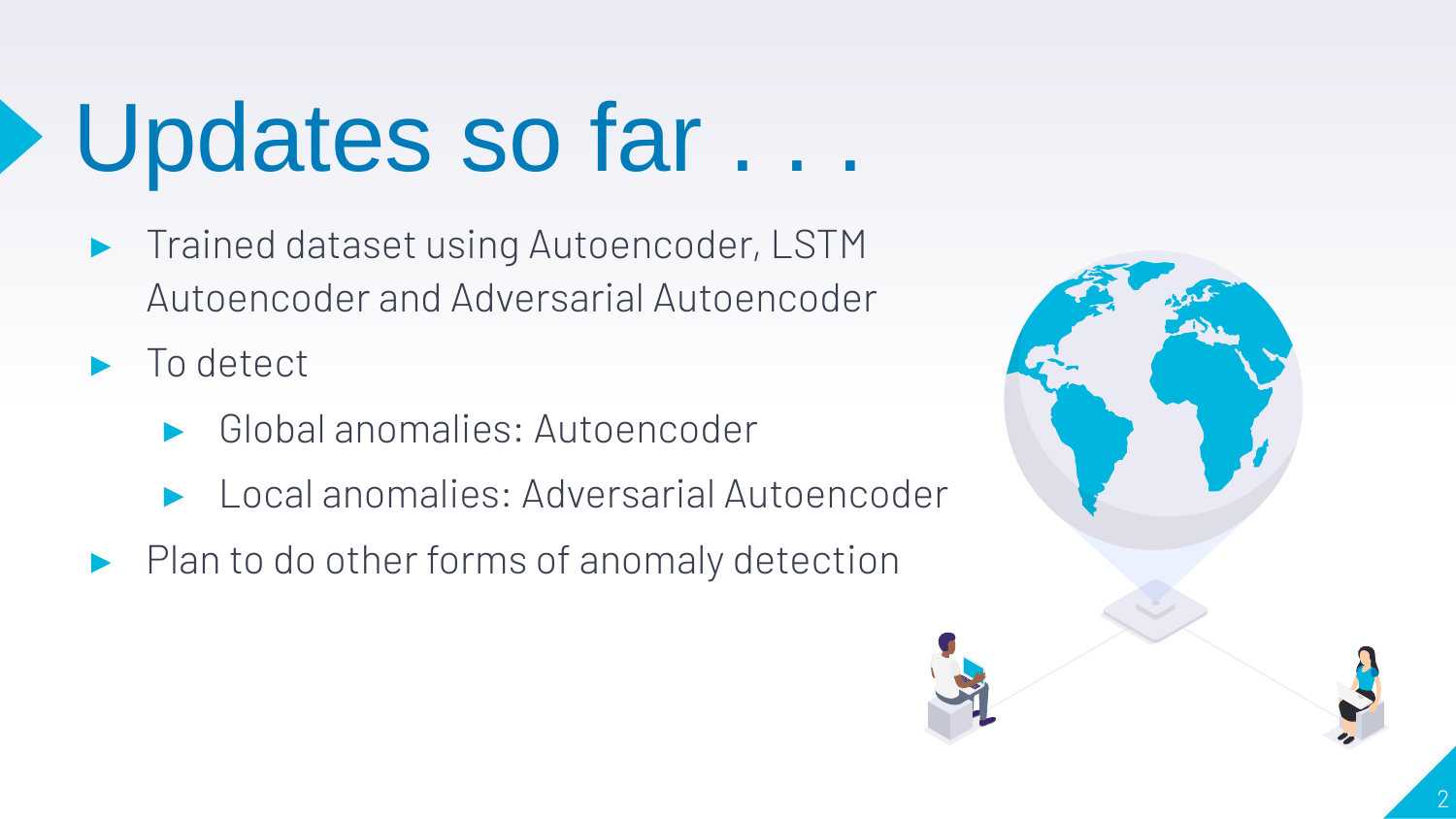

# Updates so far . . .
Trained dataset using Autoencoder, LSTM Autoencoder and Adversarial Autoencoder
To detect
Global anomalies: Autoencoder
Local anomalies: Adversarial Autoencoder
Plan to do other forms of anomaly detection

2